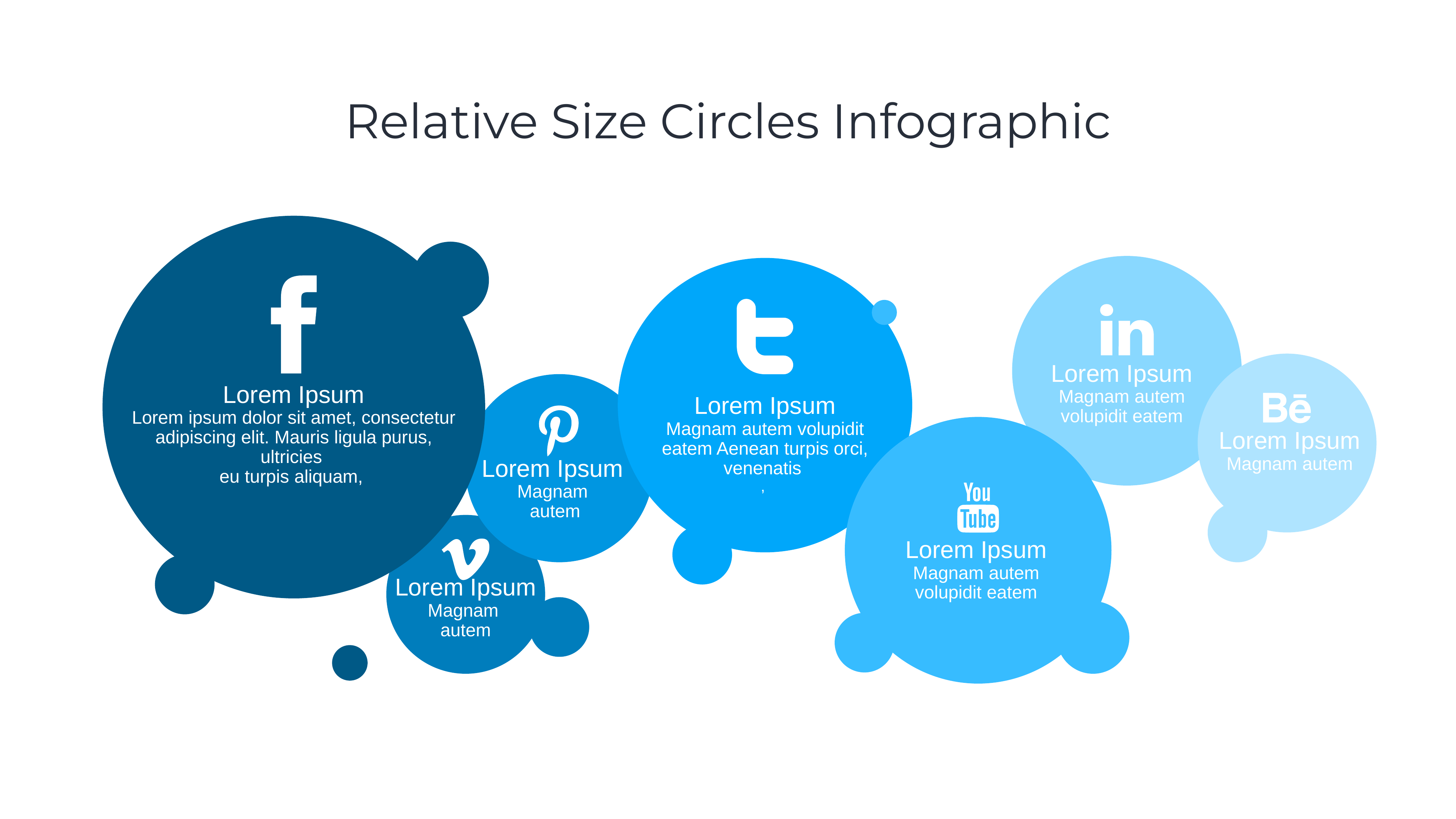

# Relative Size Circles Infographic

Lorem Ipsum
Magnam autem volupidit eatem

Lorem Ipsum
Lorem ipsum dolor sit amet, consectetur adipiscing elit. Mauris ligula purus, ultricies
eu turpis aliquam,
Lorem Ipsum
Magnam autem volupidit eatem Aenean turpis orci, venenatis
,

Lorem Ipsum
Magnam autem
Lorem Ipsum
Magnam
 autem

Lorem Ipsum
Magnam autem volupidit eatem

Lorem Ipsum
Magnam
autem